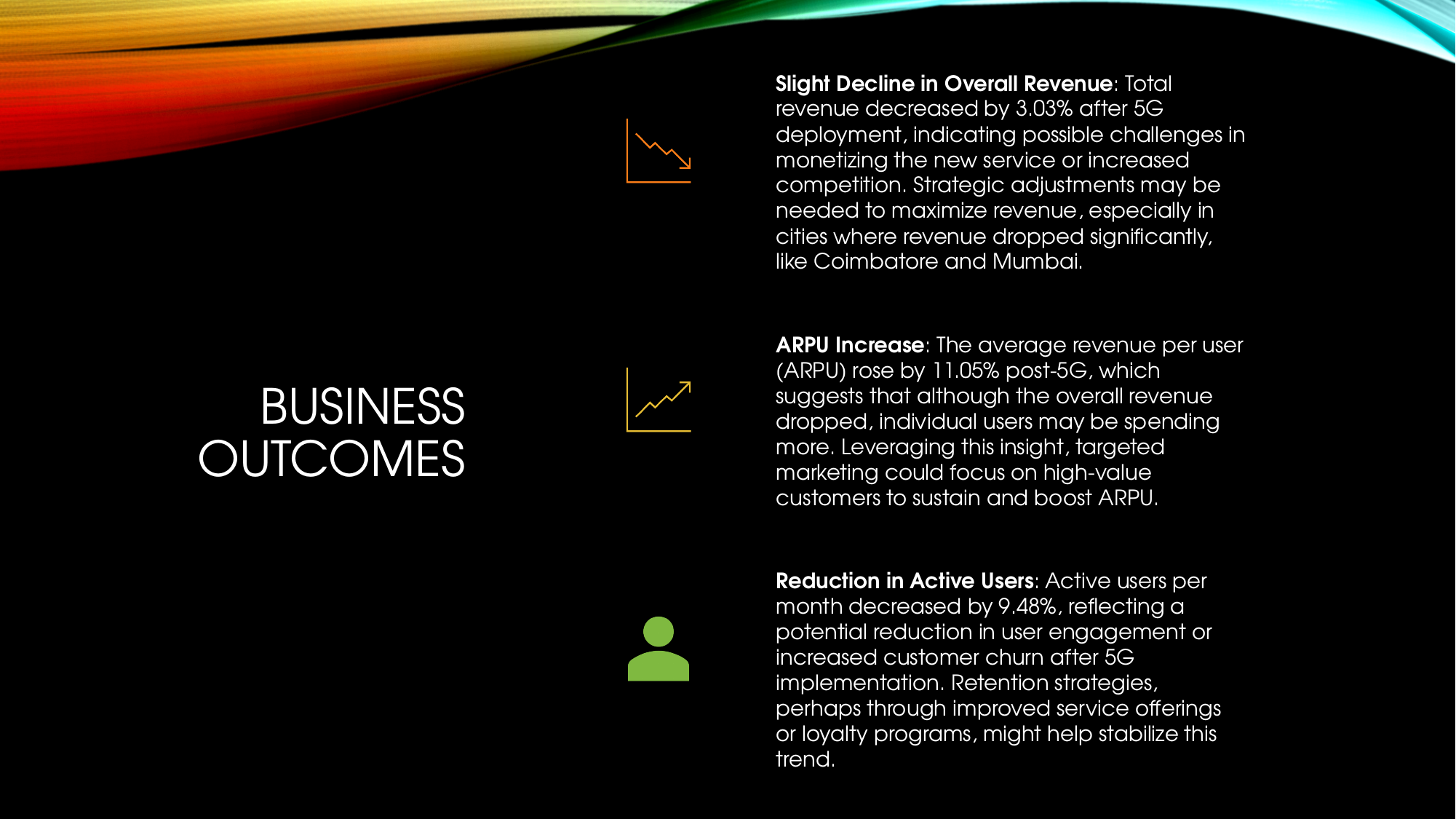

Slight Decline in Overall Revenue: Total revenue decreased by 3.03% after 5G deployment, indicating possible challenges in monetizing the new service or increased competition. Strategic adjustments may be needed to maximize revenue, especially in cities where revenue dropped significantly, like Coimbatore and Mumbai.
ARPU Increase: The average revenue per user (ARPU) rose by 11.05% post-5G, which suggests that although the overall revenue dropped, individual users may be spending more. Leveraging this insight, targeted marketing could focus on high-value customers to sustain and boost ARPU.
Reduction in Active Users: Active users per month decreased by 9.48%, reflecting a potential reduction in user engagement or increased customer churn after 5G implementation. Retention strategies, perhaps through improved service offerings or loyalty programs, might help stabilize this trend.
# Business outcomes